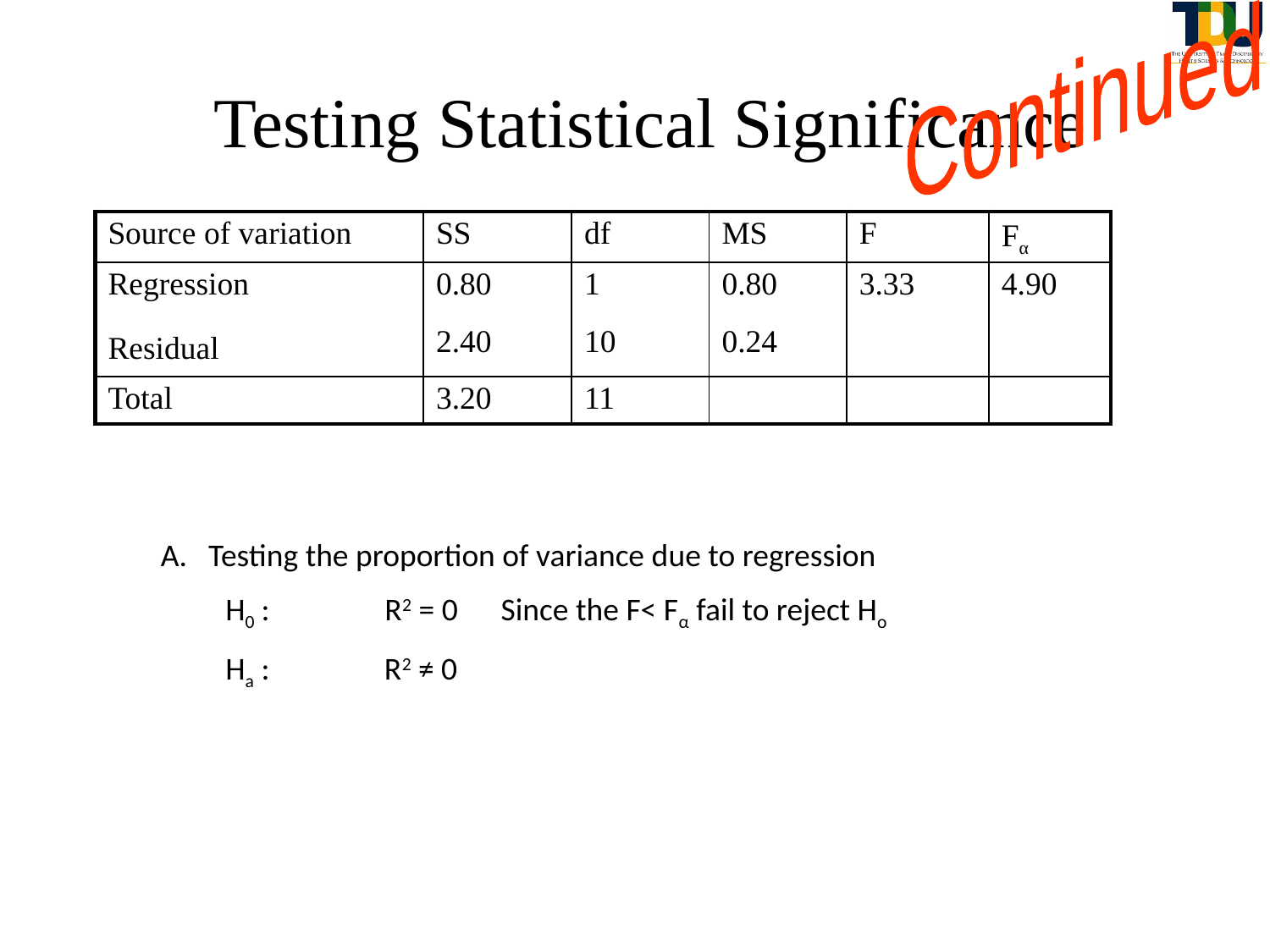

Continued
# Testing Statistical Significance
| Source of variation | SS | df | MS | F | Fα |
| --- | --- | --- | --- | --- | --- |
| Regression | 0.80 2.40 | 1 10 | 0.80 0.24 | 3.33 | 4.90 |
| Residual |  |  |  |  |  |
| Total | 3.20 | 11 |  |  |  |
Testing the proportion of variance due to regression
         H0 :                R2 = 0      Since the F< Fα fail to reject Ho
         Ha :                R2 ≠ 0